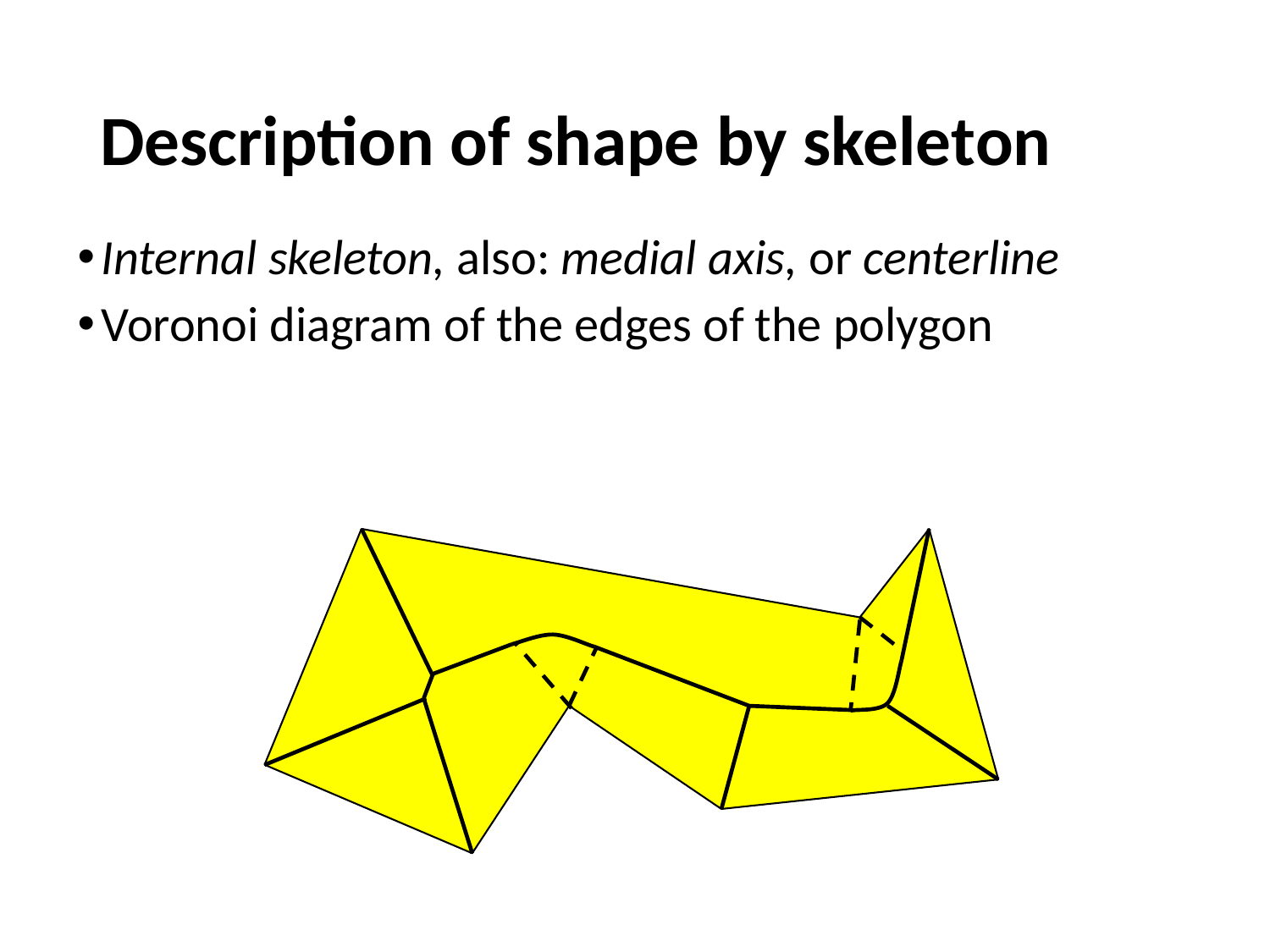

# Description of shape by skeleton
Internal skeleton, also: medial axis, or centerline
Voronoi diagram of the edges of the polygon